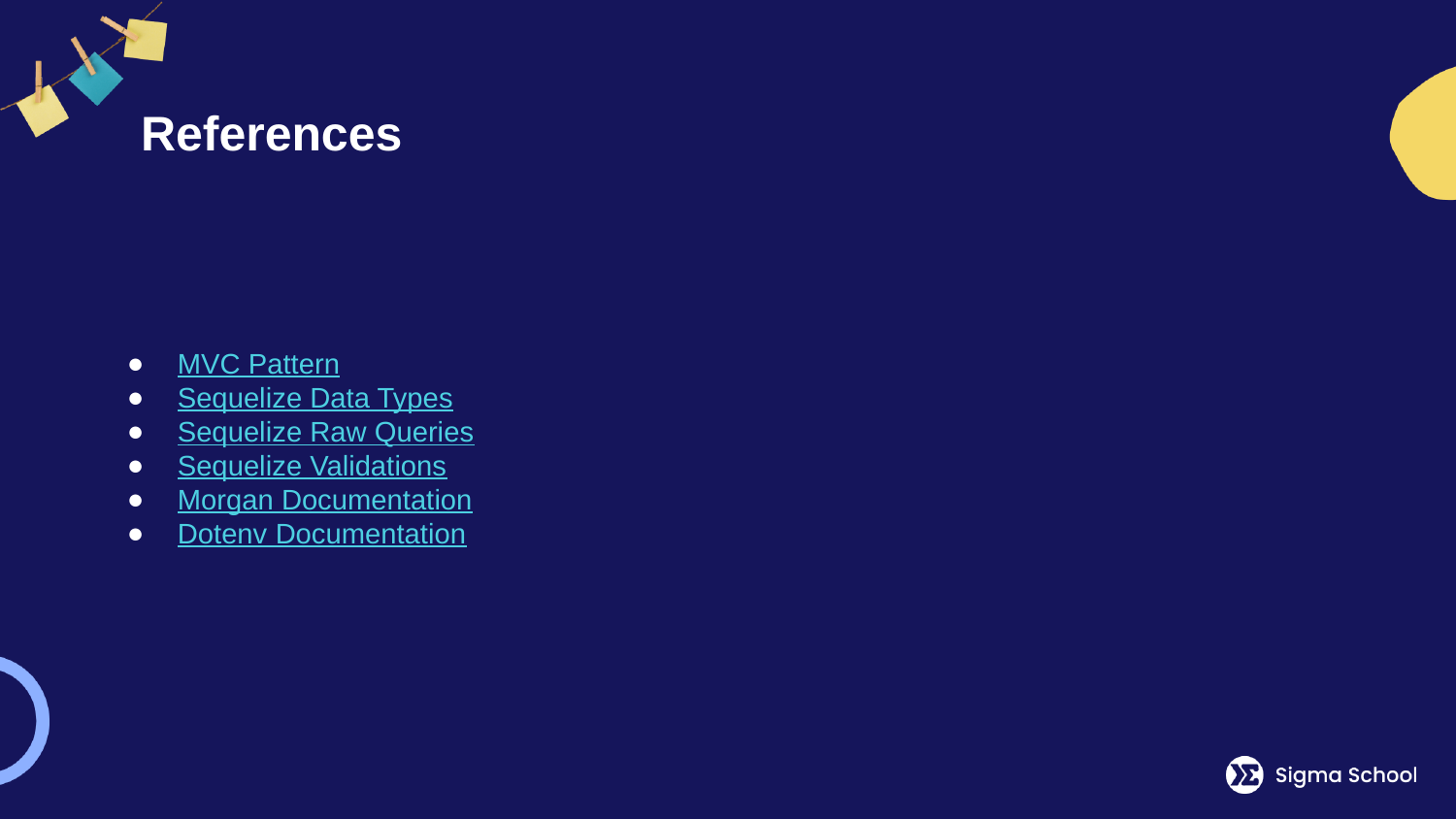

# References
MVC Pattern
Sequelize Data Types
Sequelize Raw Queries
Sequelize Validations
Morgan Documentation
Dotenv Documentation